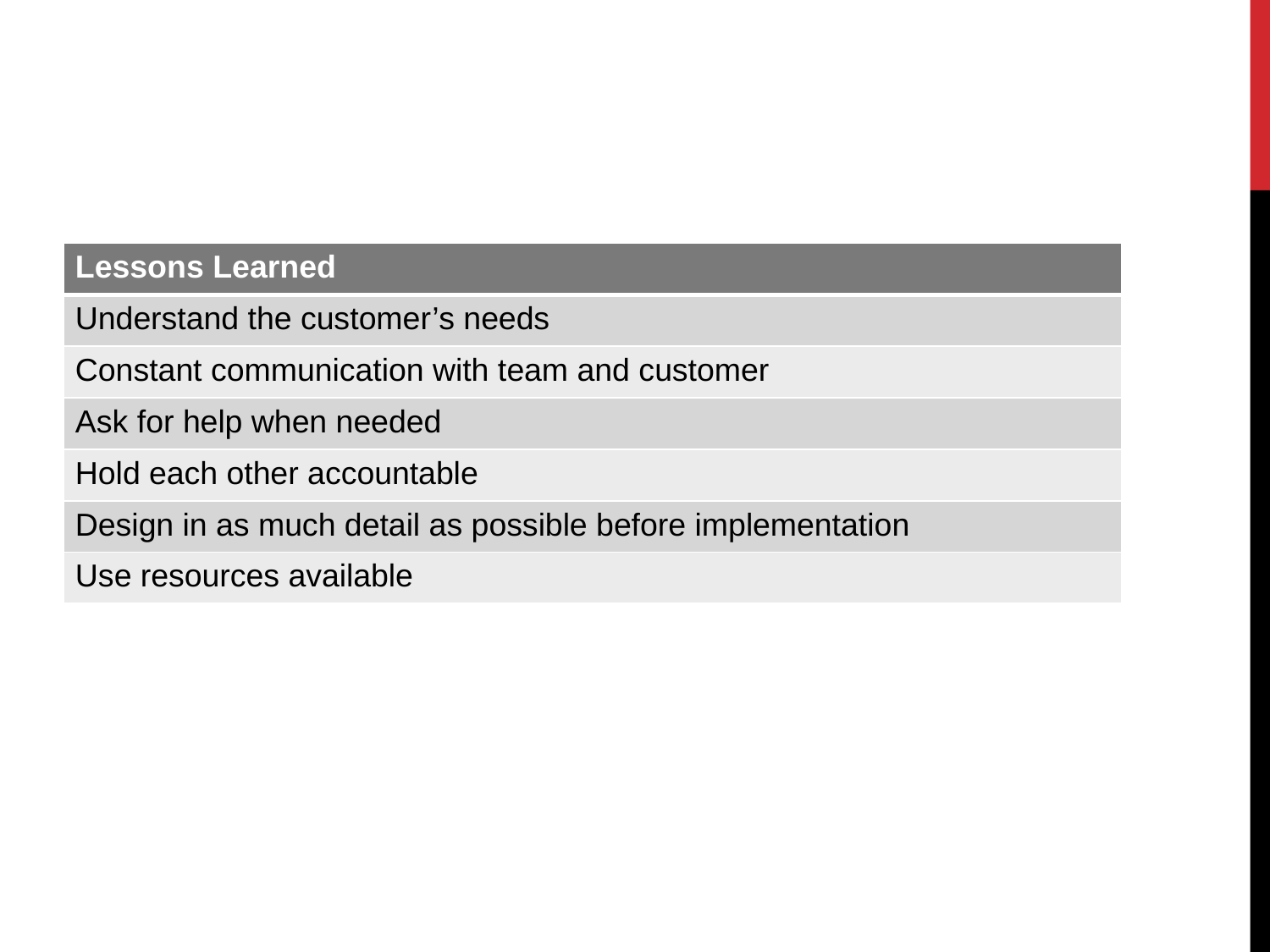

#
| Lessons Learned |
| --- |
| Understand the customer’s needs |
| Constant communication with team and customer |
| Ask for help when needed |
| Hold each other accountable |
| Design in as much detail as possible before implementation |
| Use resources available |